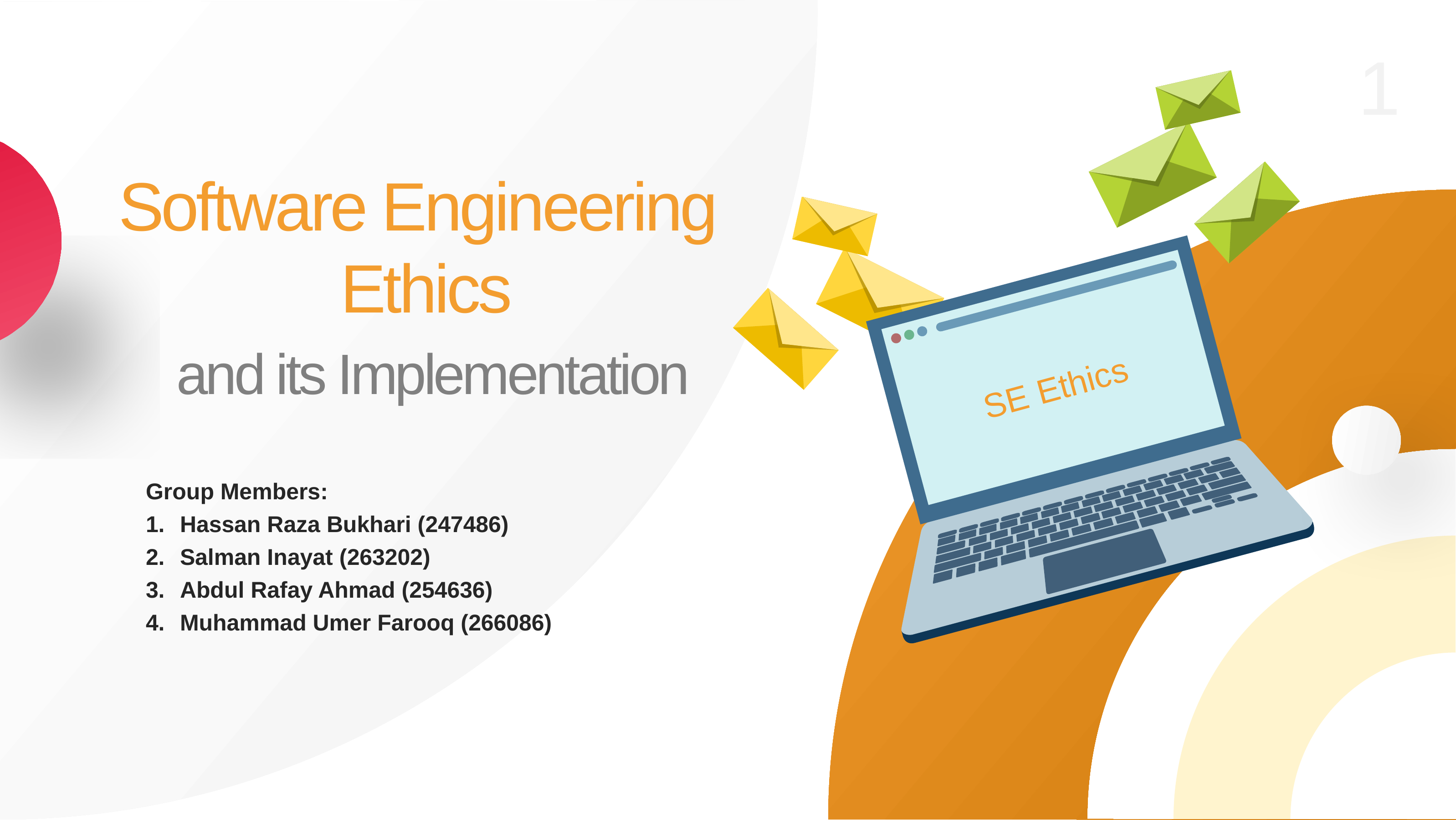

Software Engineering
Ethics

and its Implementation
SE Ethics

Group Members:
Hassan Raza Bukhari (247486)
Salman Inayat (263202)
Abdul Rafay Ahmad (254636)
Muhammad Umer Farooq (266086)